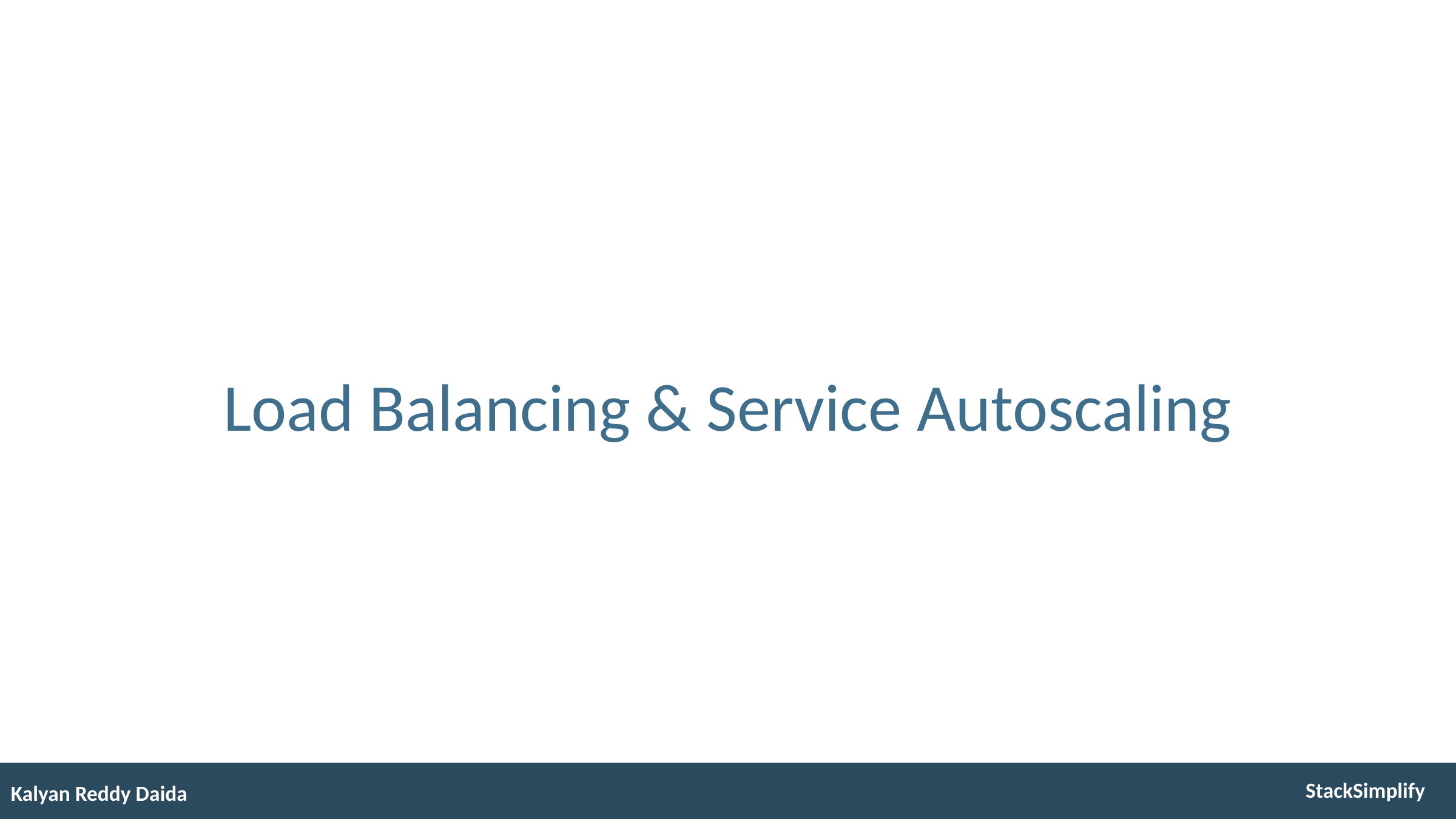

# Load Balancing & Service Autoscaling
Kalyan Reddy Daida